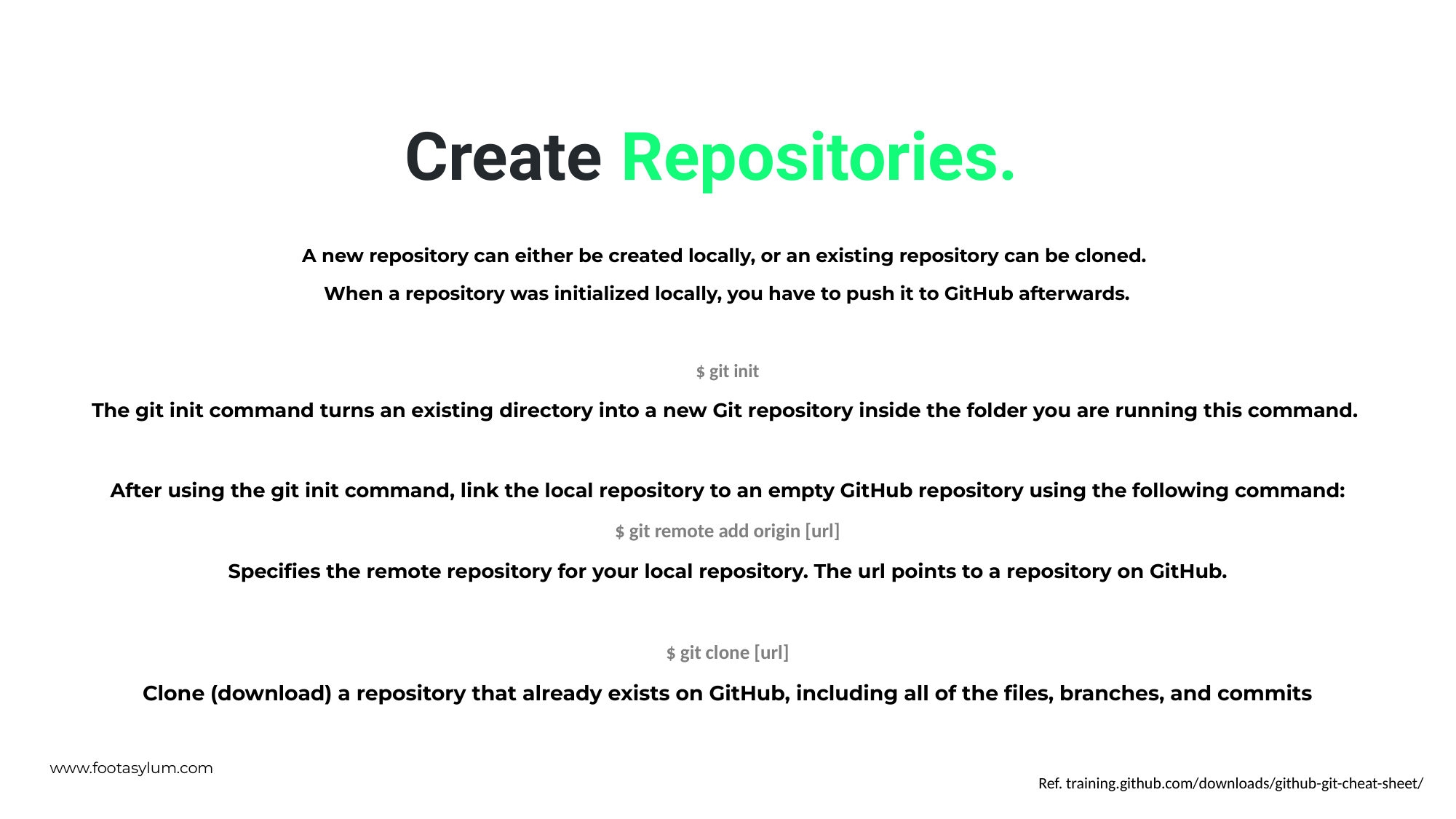

# Create Repositories.
A new repository can either be created locally, or an existing repository can be cloned.
When a repository was initialized locally, you have to push it to GitHub afterwards.

$ git init
The git init command turns an existing directory into a new Git repository inside the folder you are running this command.

After using the git init command, link the local repository to an empty GitHub repository using the following command:
$ git remote add origin [url]
Specifies the remote repository for your local repository. The url points to a repository on GitHub.

$ git clone [url]
Clone (download) a repository that already exists on GitHub, including all of the files, branches, and commits
www.footasylum.com
Ref. training.github.com/downloads/github-git-cheat-sheet/